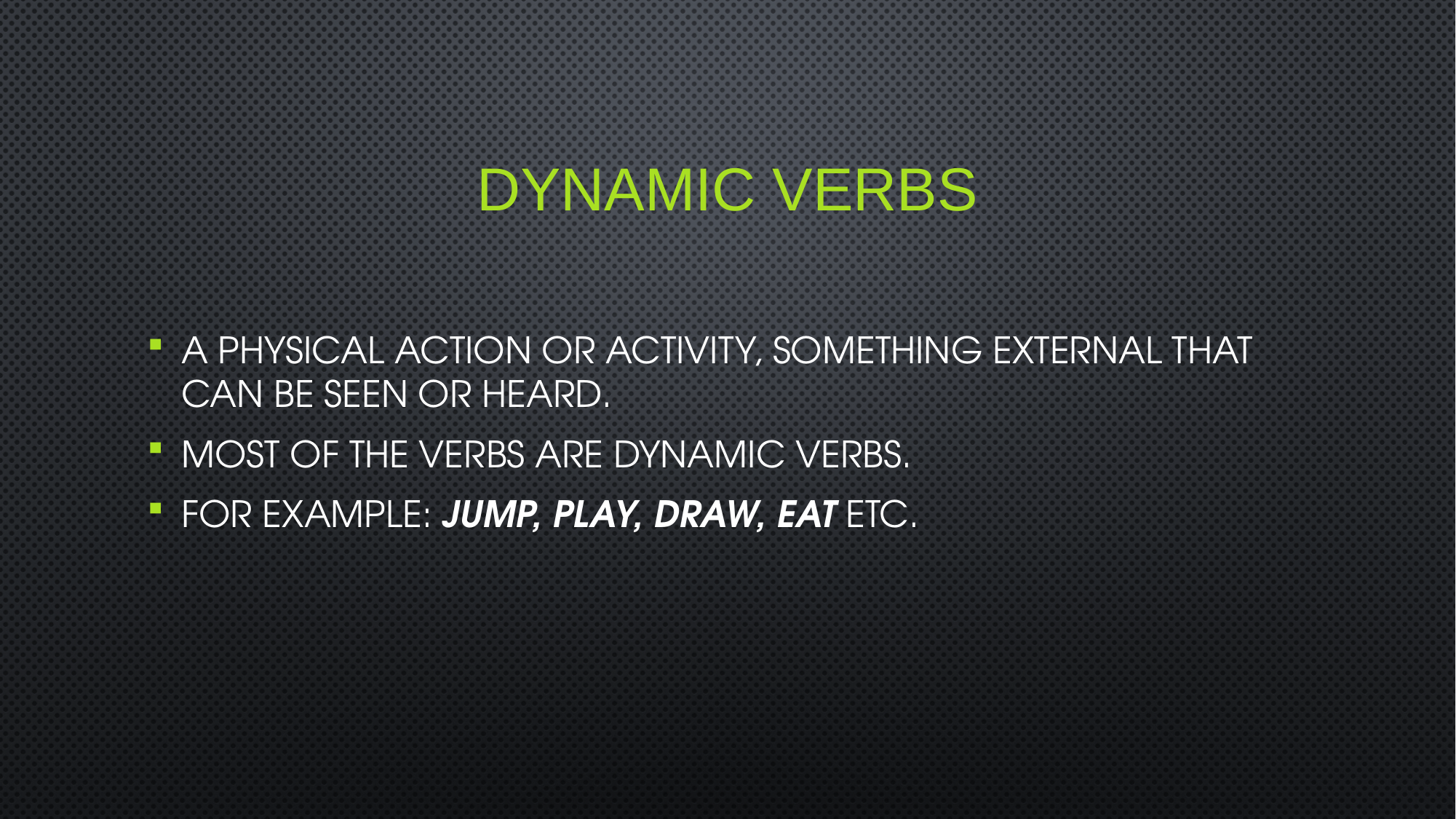

# DYNAMIC VERBS
a physical action or activity, something external that can be seen or heard.
Most of the verbs are dynamic verbs.
For Example: jump, play, draw, eat etc.